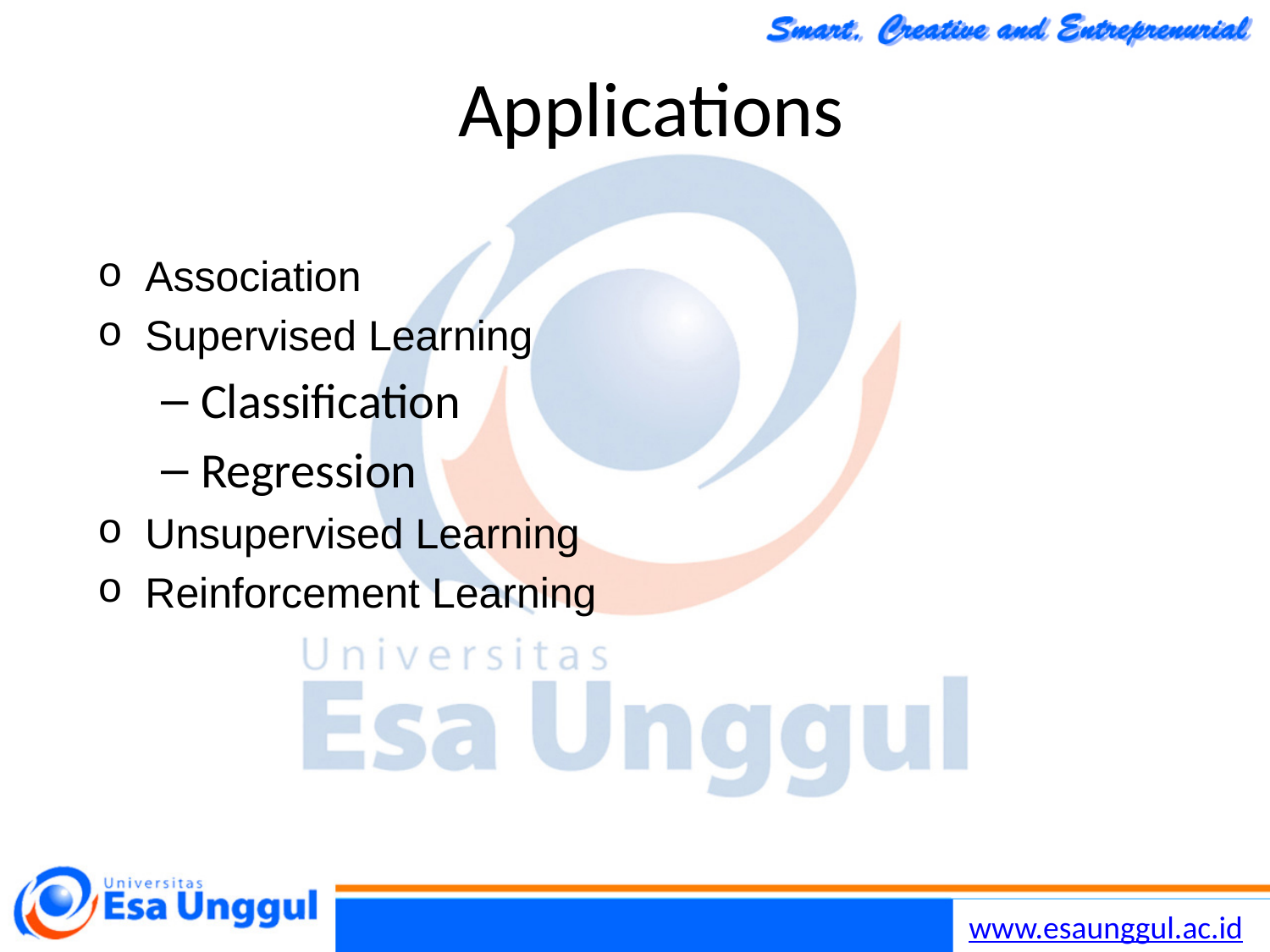

Applications
Association
Supervised Learning
Classification
Regression
Unsupervised Learning
Reinforcement Learning